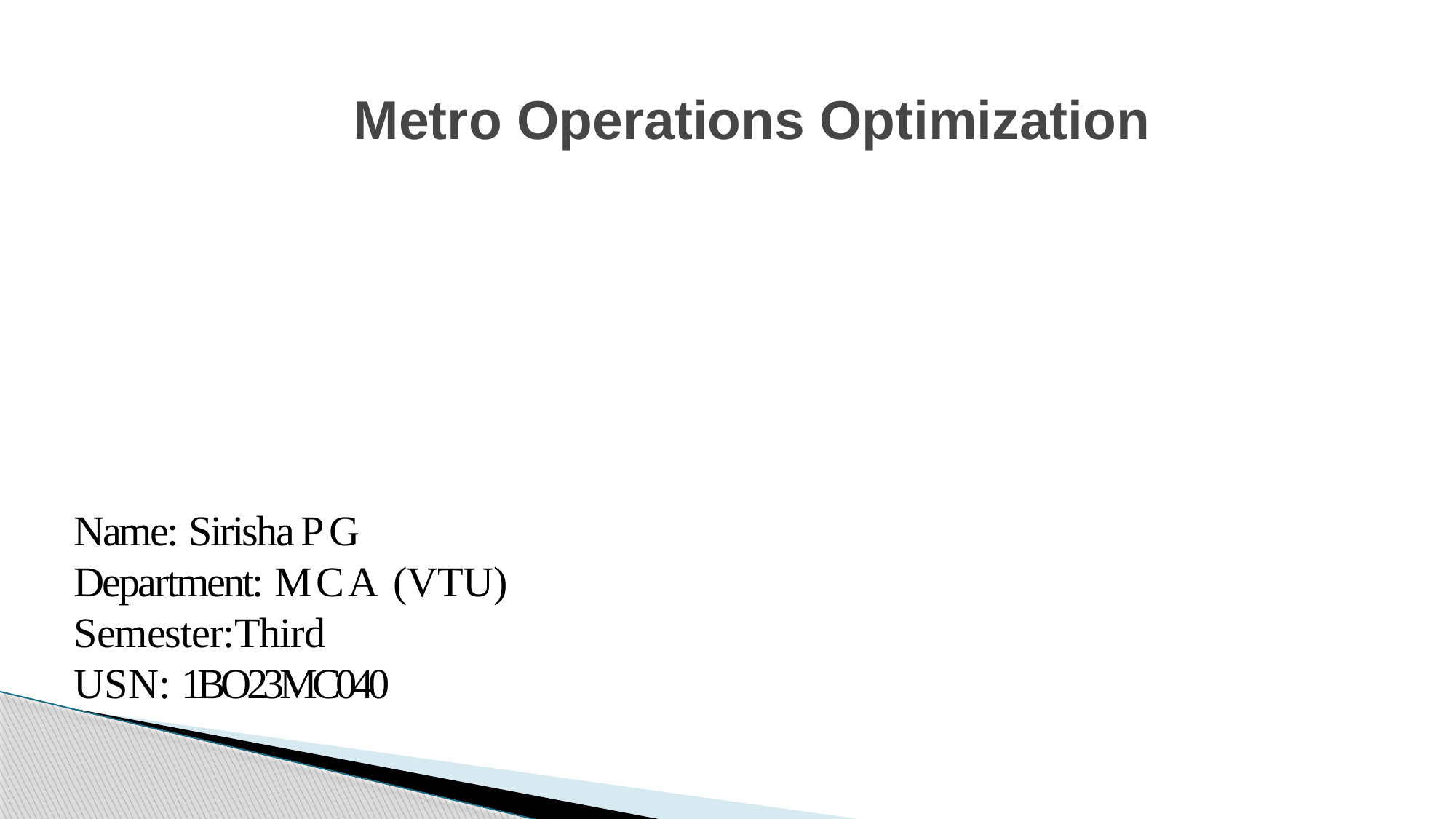

# Metro Operations Optimization
Name: Sirisha P G Department: MCA (VTU) Semester:Third
USN: 1BO23MC040